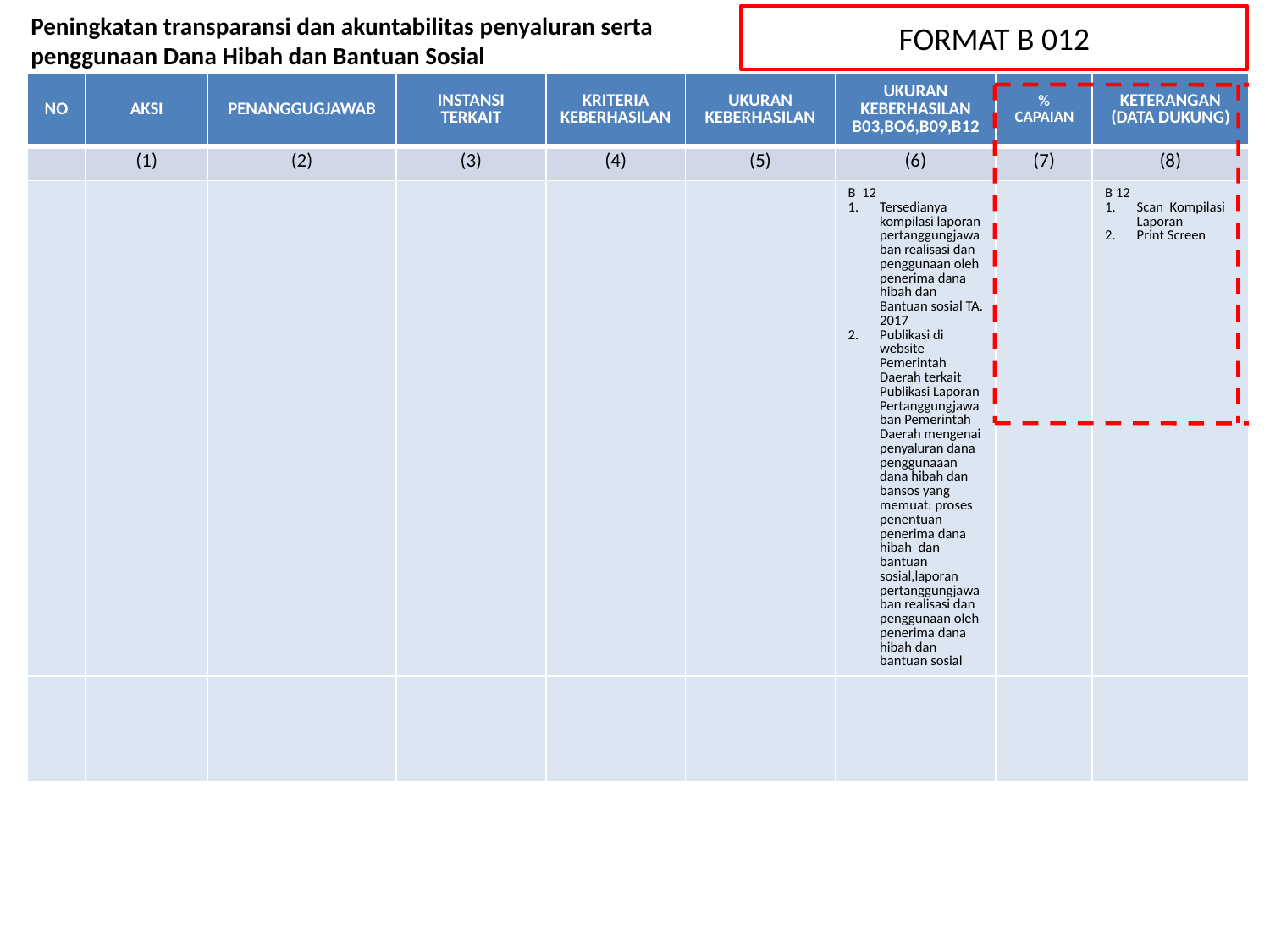

Peningkatan transparansi dan akuntabilitas penyaluran serta penggunaan Dana Hibah dan Bantuan Sosial
FORMAT B 012
#
| NO | AKSI | PENANGGUGJAWAB | INSTANSI TERKAIT | KRITERIA KEBERHASILAN | UKURAN KEBERHASILAN | UKURAN KEBERHASILAN B03,BO6,B09,B12 | % CAPAIAN | KETERANGAN (DATA DUKUNG) |
| --- | --- | --- | --- | --- | --- | --- | --- | --- |
|  | (1) | (2) | (3) | (4) | (5) | (6) | (7) | (8) |
|  |  |  |  |  |  | B 12 Tersedianya kompilasi laporan pertanggungjawaban realisasi dan penggunaan oleh penerima dana hibah dan Bantuan sosial TA. 2017 Publikasi di website Pemerintah Daerah terkait Publikasi Laporan Pertanggungjawaban Pemerintah Daerah mengenai penyaluran dana penggunaaan dana hibah dan bansos yang memuat: proses penentuan penerima dana hibah dan bantuan sosial,laporan pertanggungjawaban realisasi dan penggunaan oleh penerima dana hibah dan bantuan sosial |  | B 12 Scan Kompilasi Laporan Print Screen |
|  |  |  |  |  |  |  |  |  |